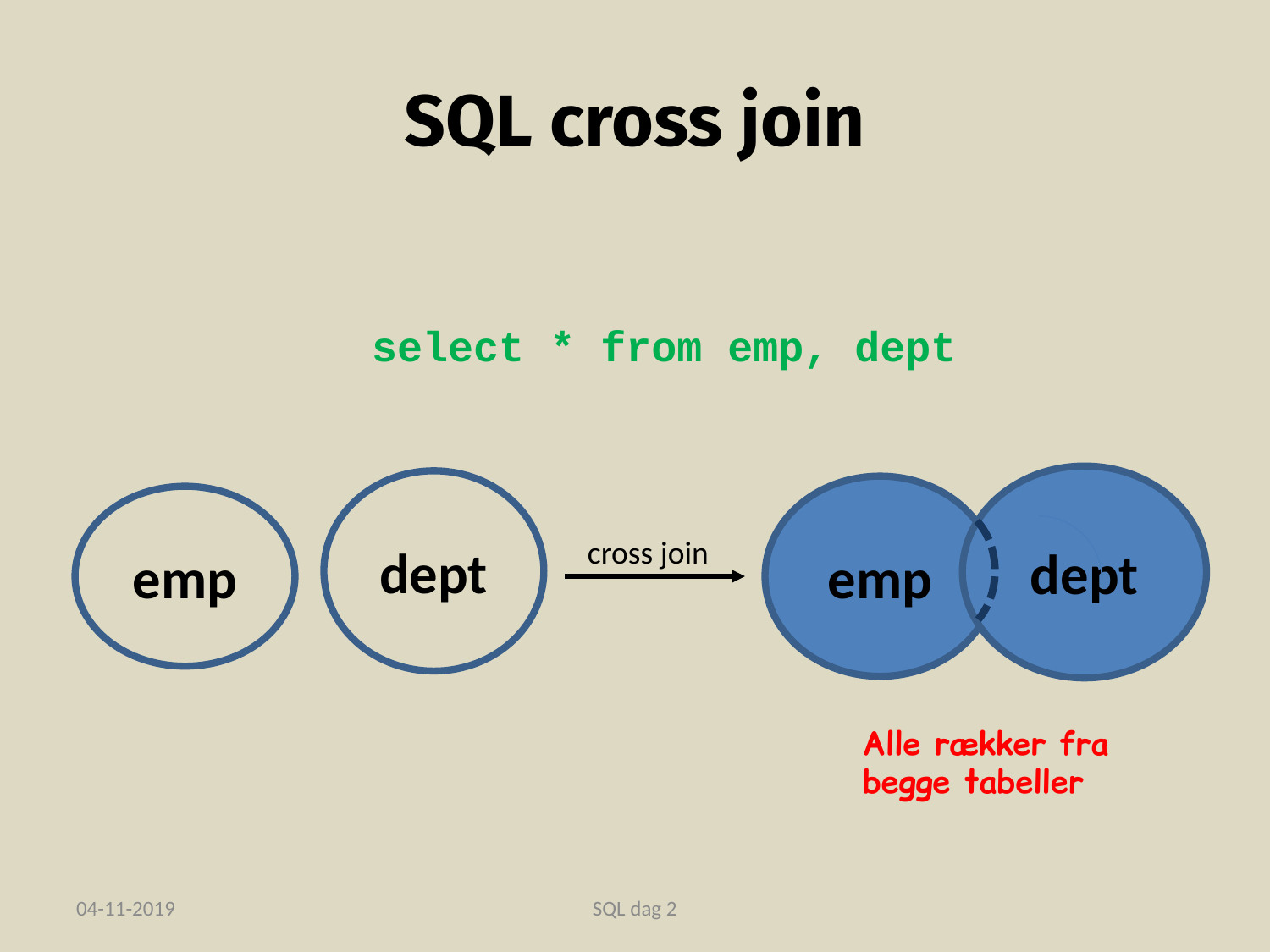

# SQL cross join

		select * from emp, dept
dept
dept
emp
emp

cross join
Alle rækker fra begge tabeller
04-11-2019
SQL dag 2